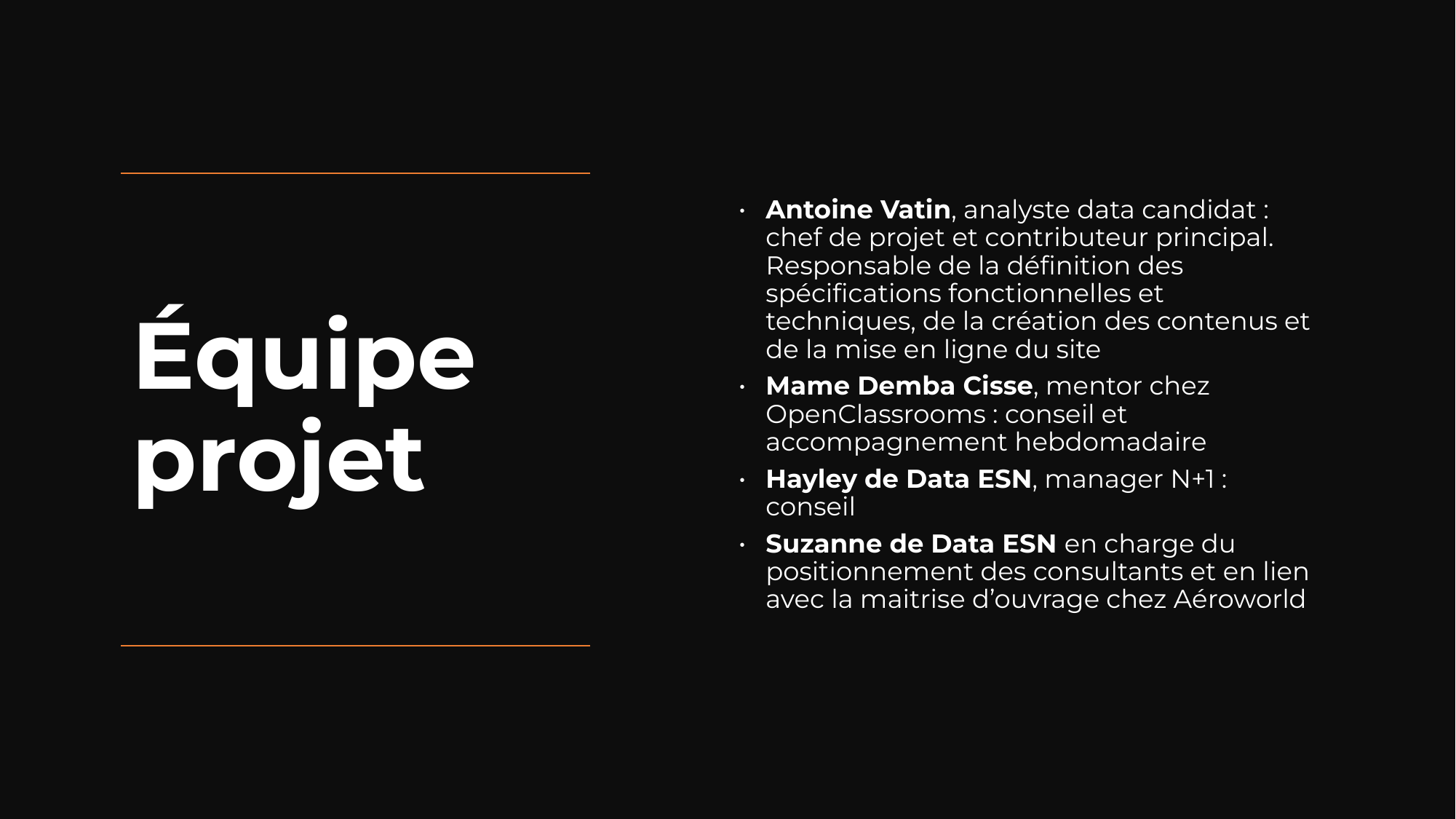

Antoine Vatin, analyste data candidat : chef de projet et contributeur principal. Responsable de la définition des spécifications fonctionnelles et techniques, de la création des contenus et de la mise en ligne du site
Mame Demba Cisse, mentor chez OpenClassrooms : conseil et accompagnement hebdomadaire
Hayley de Data ESN, manager N+1 : conseil
Suzanne de Data ESN en charge du positionnement des consultants et en lien avec la maitrise d’ouvrage chez Aéroworld
# Équipe projet